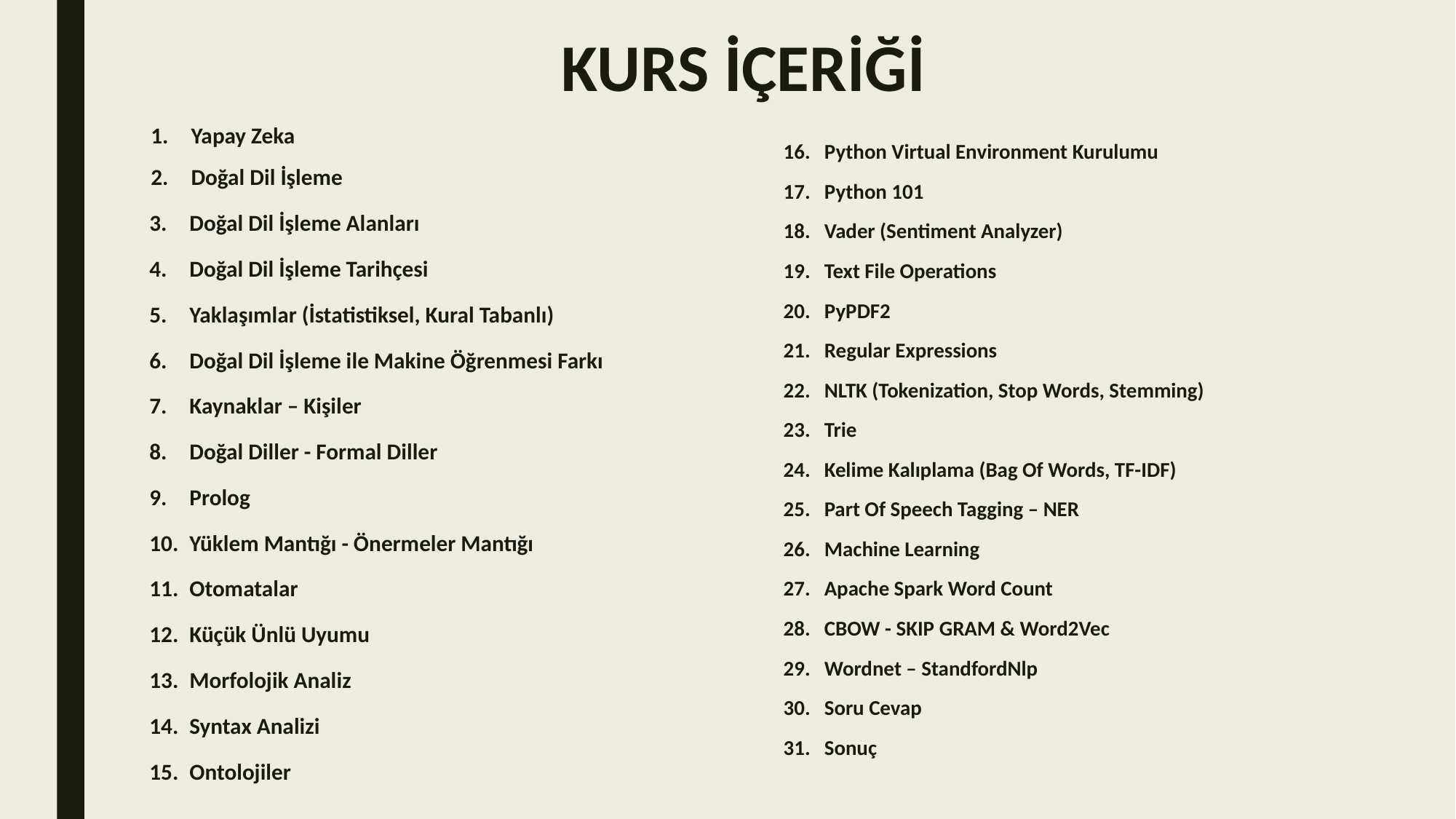

# KURS İÇERİĞİ
Yapay Zeka
Doğal Dil İşleme
Doğal Dil İşleme Alanları
Doğal Dil İşleme Tarihçesi
Yaklaşımlar (İstatistiksel, Kural Tabanlı)
Doğal Dil İşleme ile Makine Öğrenmesi Farkı
Kaynaklar – Kişiler
Doğal Diller - Formal Diller
Prolog
Yüklem Mantığı - Önermeler Mantığı
Otomatalar
Küçük Ünlü Uyumu
Morfolojik Analiz
Syntax Analizi
Ontolojiler

Python Virtual Environment Kurulumu
Python 101
Vader (Sentiment Analyzer)
Text File Operations
PyPDF2
Regular Expressions
NLTK (Tokenization, Stop Words, Stemming)
Trie
Kelime Kalıplama (Bag Of Words, TF-IDF)
Part Of Speech Tagging – NER
Machine Learning
Apache Spark Word Count
CBOW - SKIP GRAM & Word2Vec
Wordnet – StandfordNlp
Soru Cevap
Sonuç